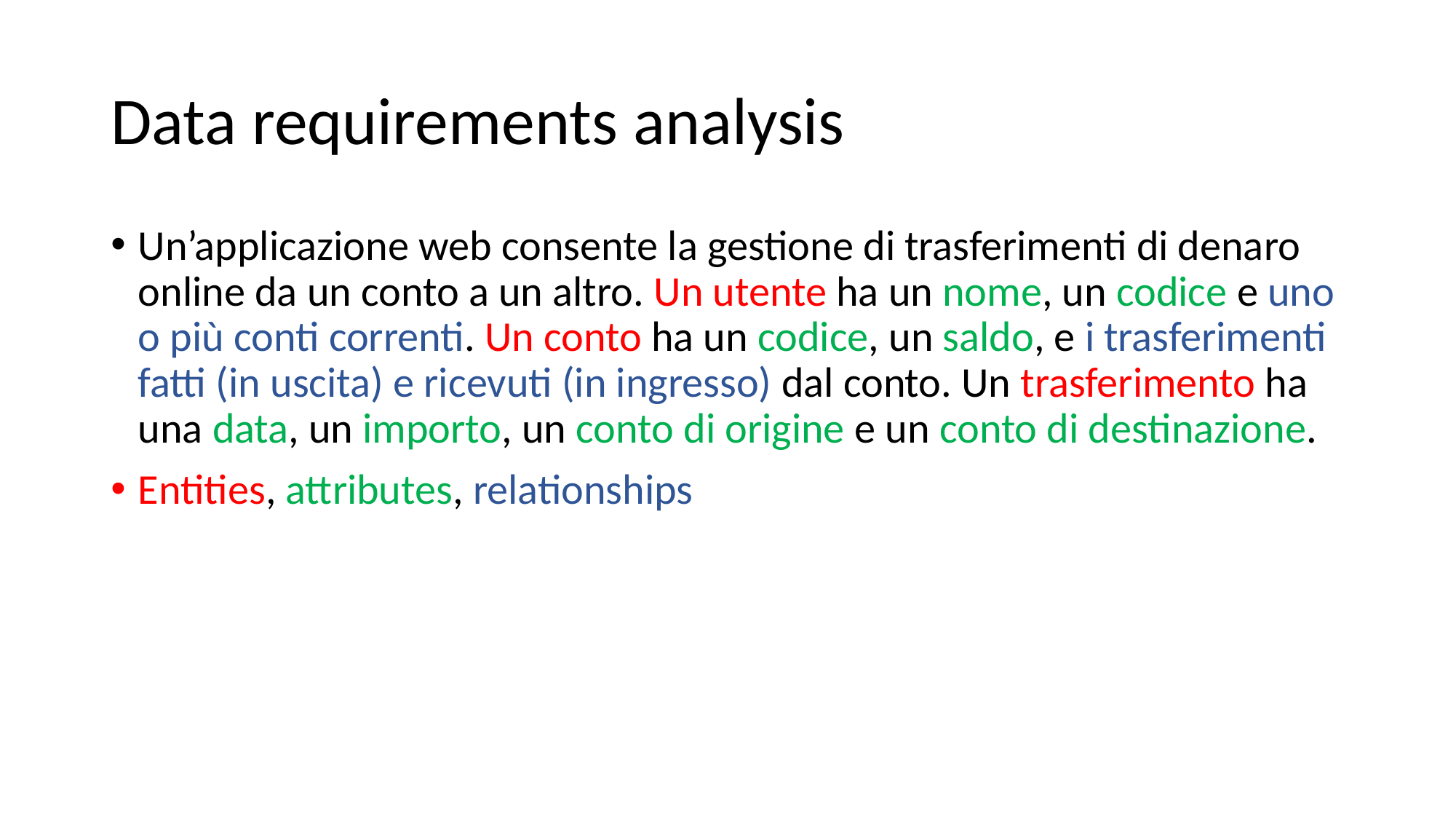

# Data requirements analysis
Un’applicazione web consente la gestione di trasferimenti di denaro online da un conto a un altro. Un utente ha un nome, un codice e uno o più conti correnti. Un conto ha un codice, un saldo, e i trasferimenti fatti (in uscita) e ricevuti (in ingresso) dal conto. Un trasferimento ha una data, un importo, un conto di origine e un conto di destinazione.
Entities, attributes, relationships